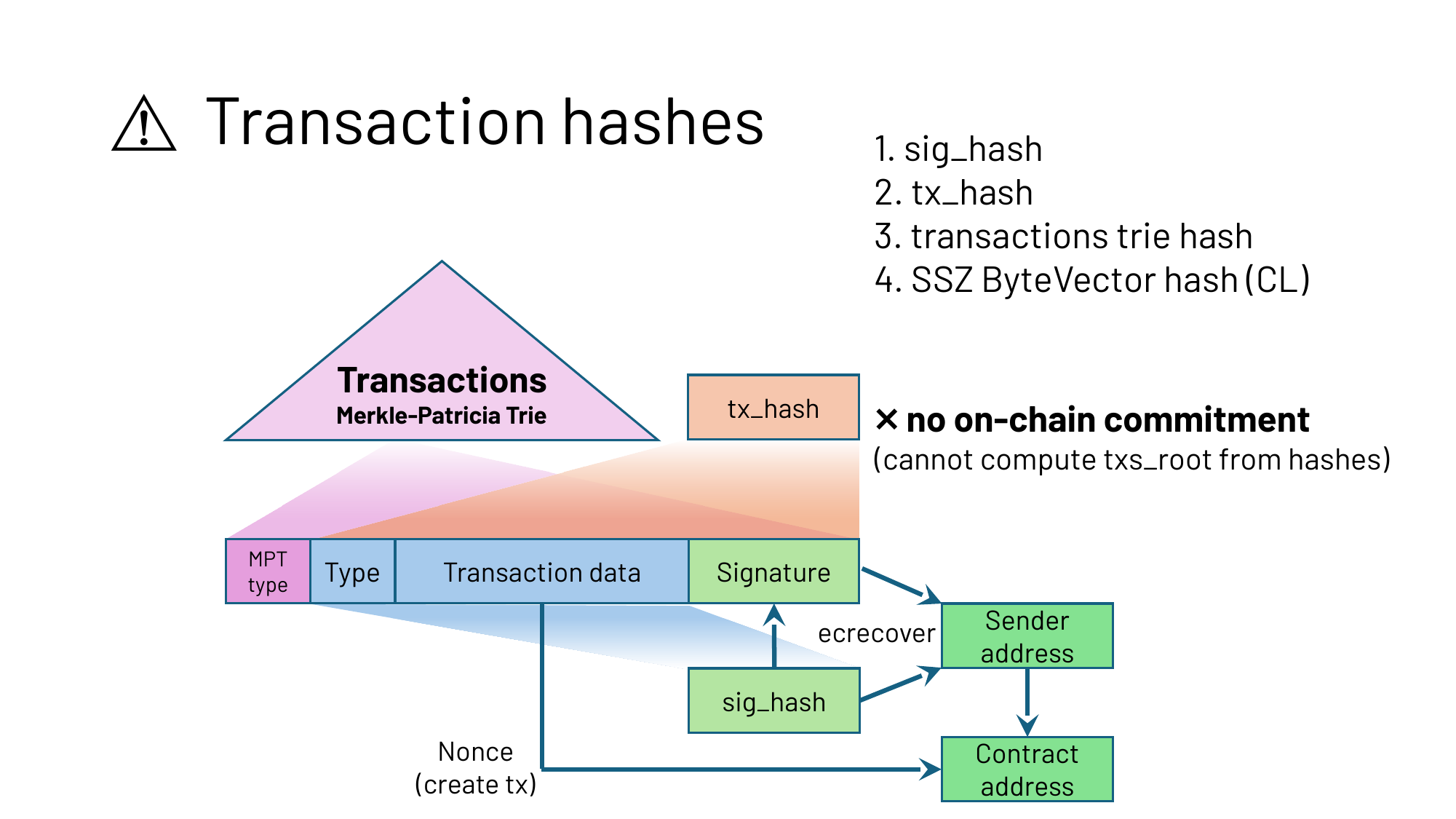

# ⚠️  Transaction hashes
1. sig_hash
2. tx_hash
3. transactions trie hash
4. SSZ ByteVector hash (CL)
Transactions Merkle-Patricia Trie
tx_hash
❌ no on-chain commitment
(cannot compute txs_root from hashes)

MPT type
Type
Transaction data
Signature
Sender address

ecrecover
sig_hash
Nonce
(create tx)
Contract address